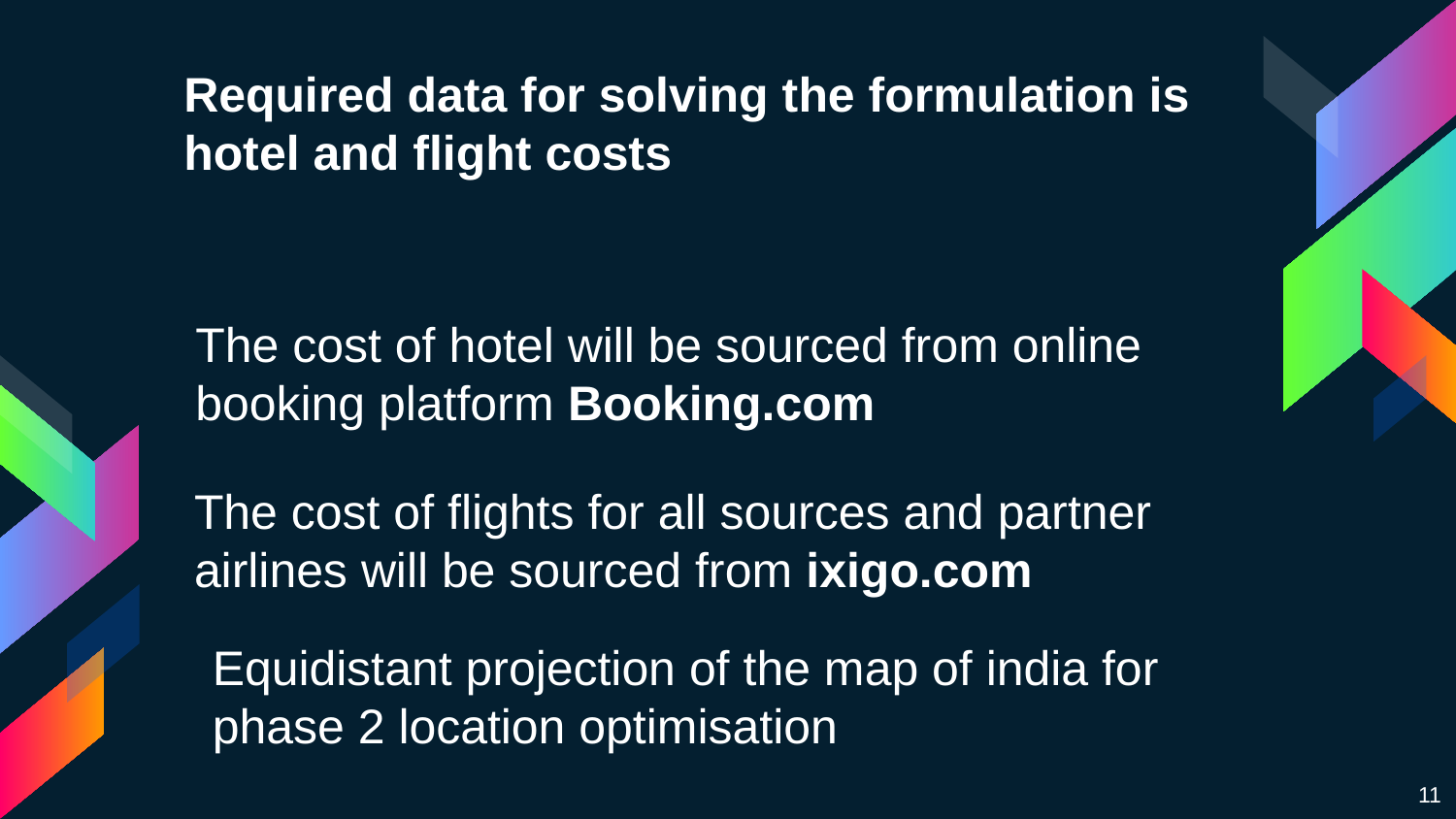

Required data for solving the formulation is hotel and flight costs
The cost of hotel will be sourced from online booking platform Booking.com
The cost of flights for all sources and partner airlines will be sourced from ixigo.com
Equidistant projection of the map of india for phase 2 location optimisation
11